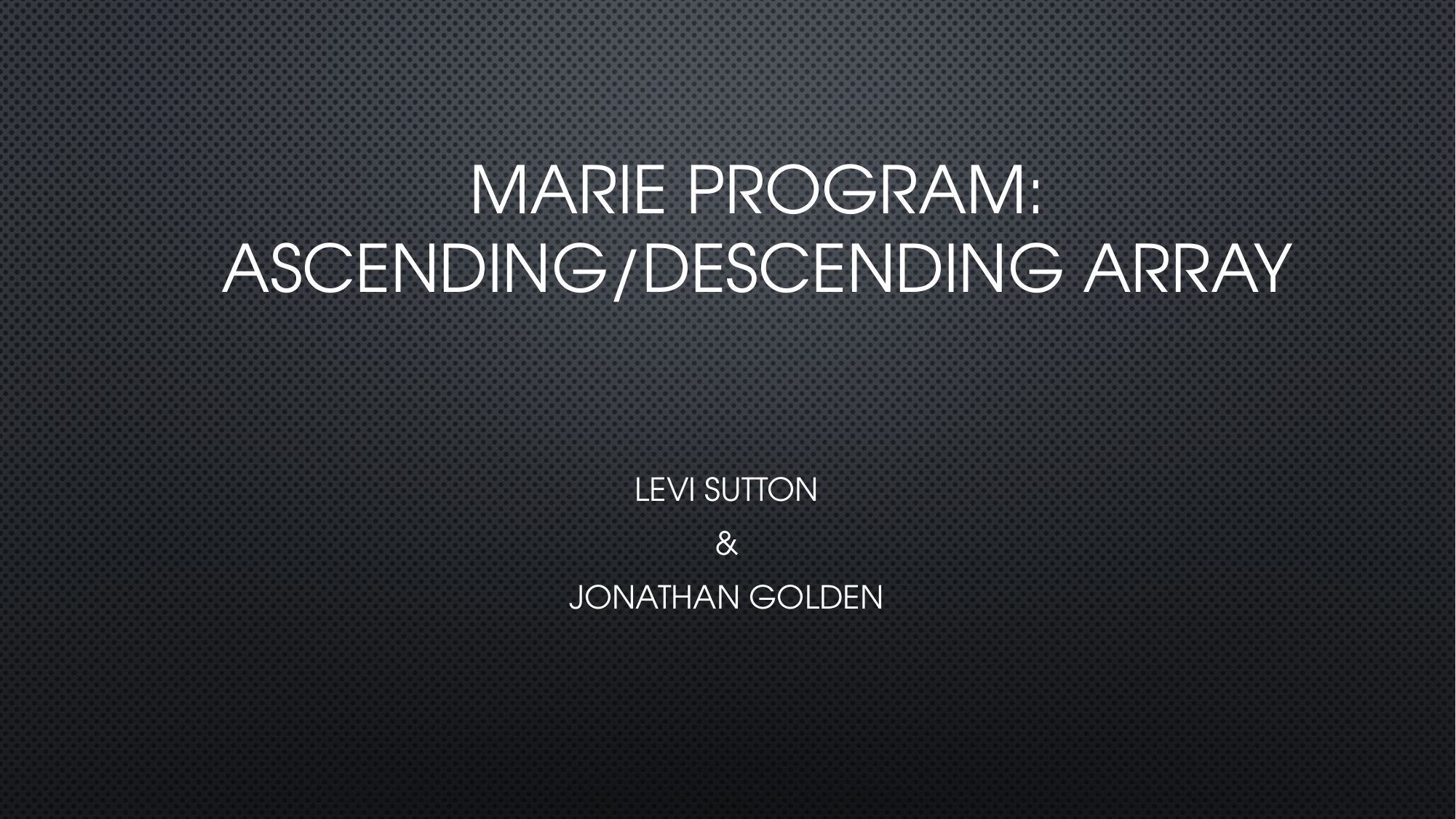

# Marie Program: Ascending/descending Array
Levi Sutton
&
Jonathan Golden